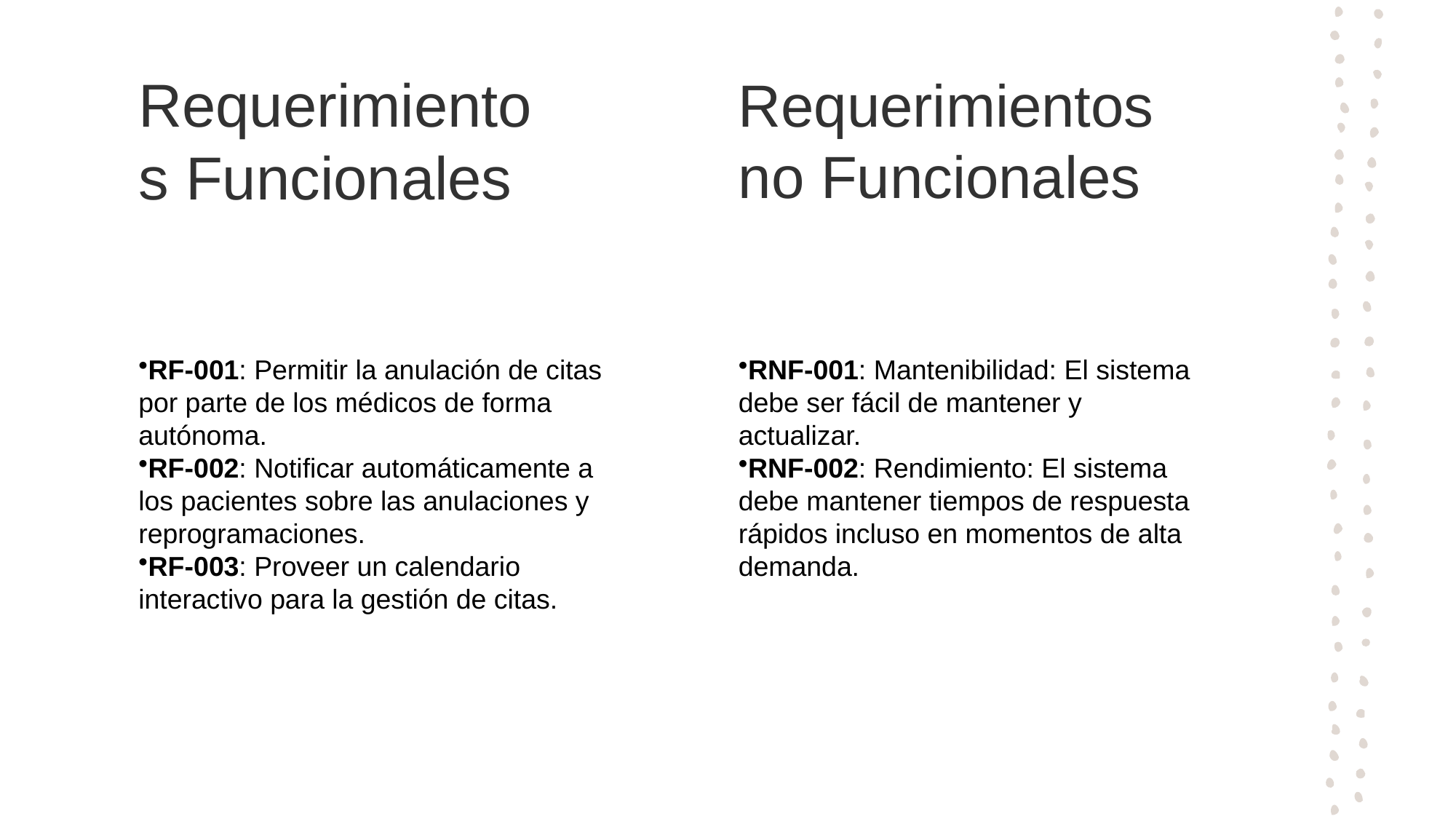

# Requerimientos Funcionales
Requerimientos no Funcionales
RF-001: Permitir la anulación de citas por parte de los médicos de forma autónoma.
RF-002: Notificar automáticamente a los pacientes sobre las anulaciones y reprogramaciones.
RF-003: Proveer un calendario interactivo para la gestión de citas.
RNF-001: Mantenibilidad: El sistema debe ser fácil de mantener y actualizar.
RNF-002: Rendimiento: El sistema debe mantener tiempos de respuesta rápidos incluso en momentos de alta demanda.